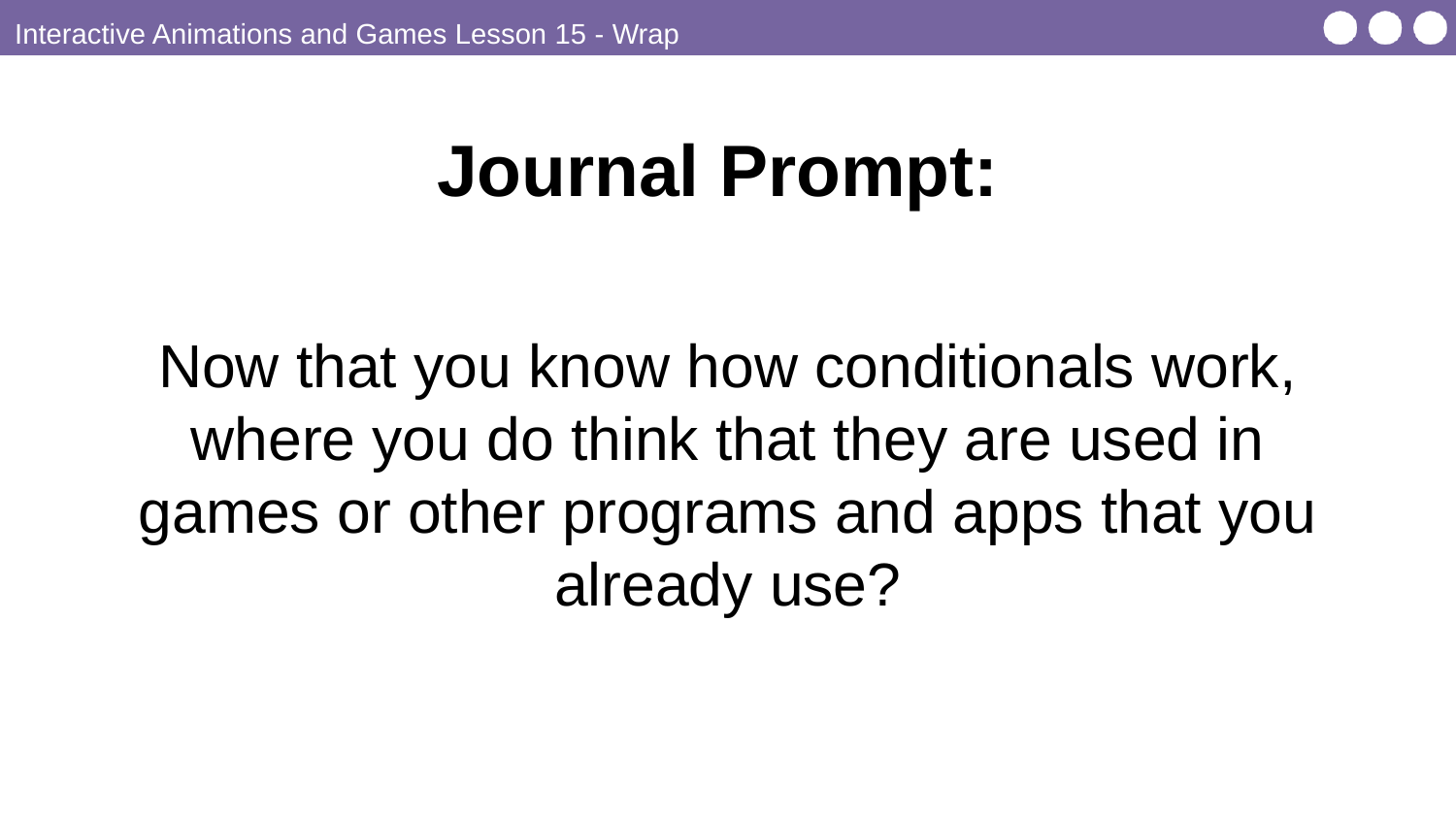

Interactive Animations and Games Lesson 15 - Wrap Up
Journal Prompt:

Now that you know how conditionals work, where you do think that they are used in games or other programs and apps that you already use?